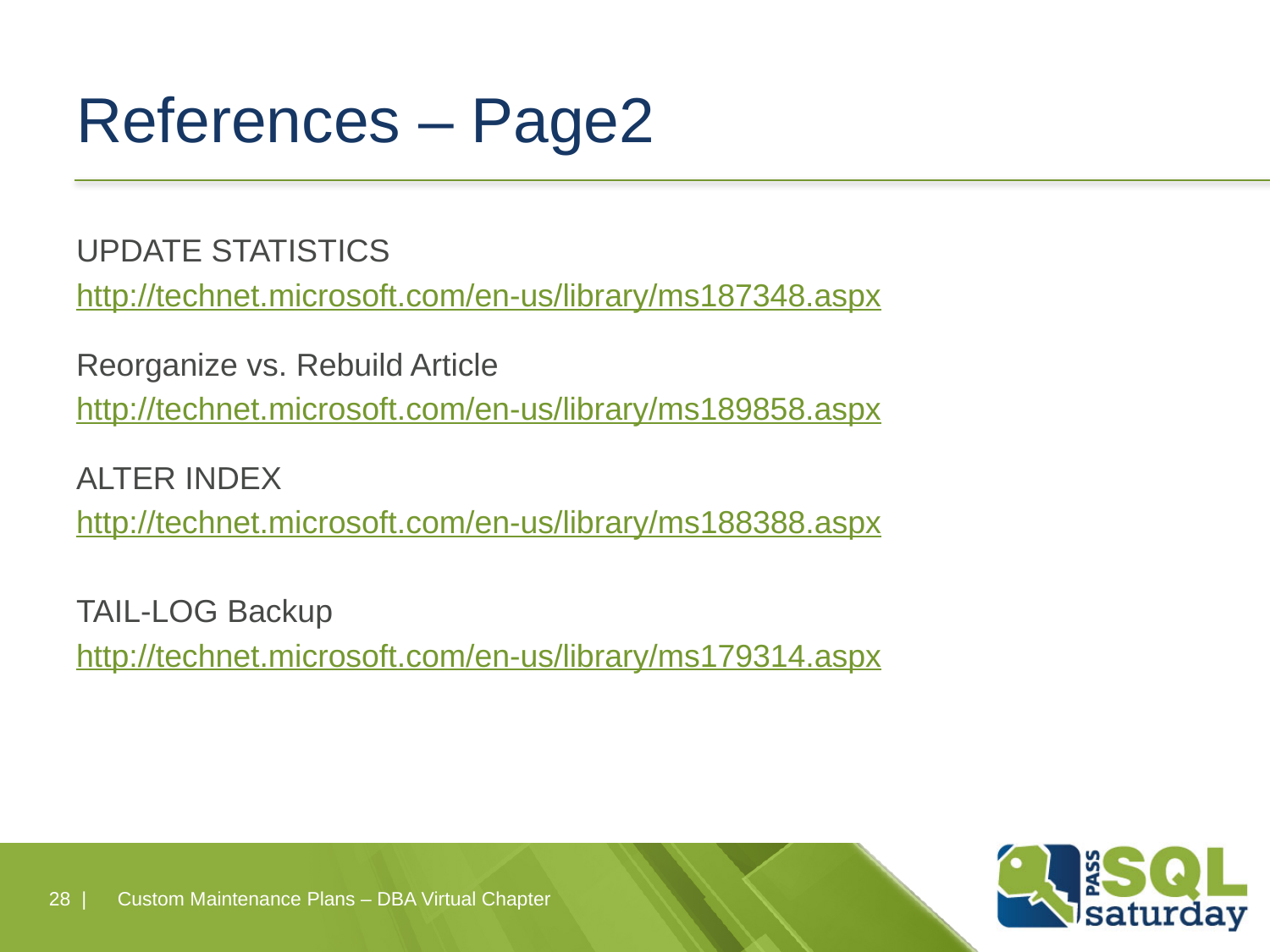

# References – Page2

UPDATE STATISTICS
http://technet.microsoft.com/en-us/library/ms187348.aspx

Reorganize vs. Rebuild Article
http://technet.microsoft.com/en-us/library/ms189858.aspx

ALTER INDEX
http://technet.microsoft.com/en-us/library/ms188388.aspx

TAIL-LOG Backup
http://technet.microsoft.com/en-us/library/ms179314.aspx

28  |
Custom Maintenance Plans – DBA Virtual Chapter